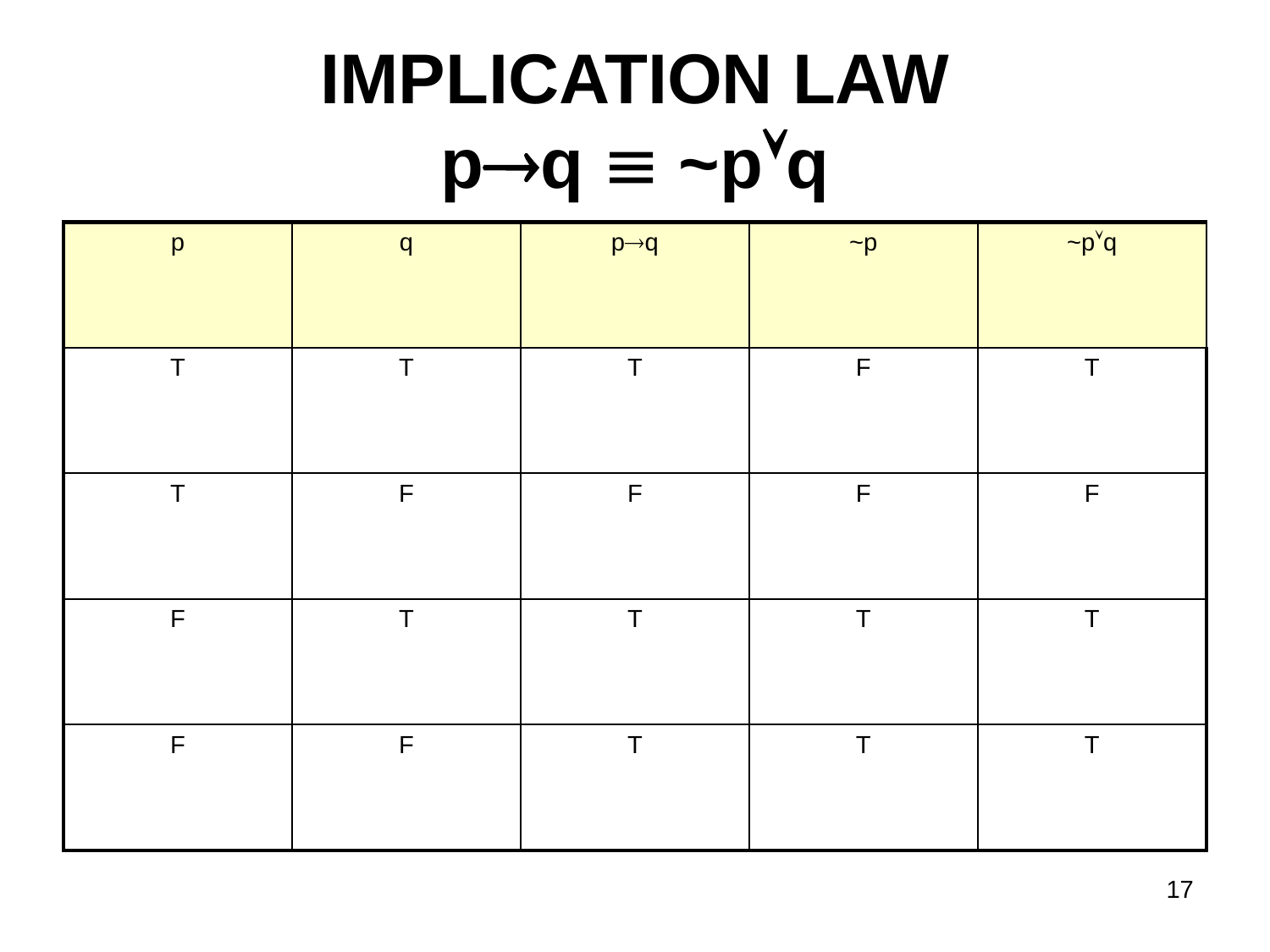

# IMPLICATION LAW p→q ≡ ~p∨q
| p | q | p→q | ~p | ~p∨q |
| --- | --- | --- | --- | --- |
| T | T | T | F | T |
| T | F | F | F | F |
| F | T | T | T | T |
| F | F | T | T | T |

17